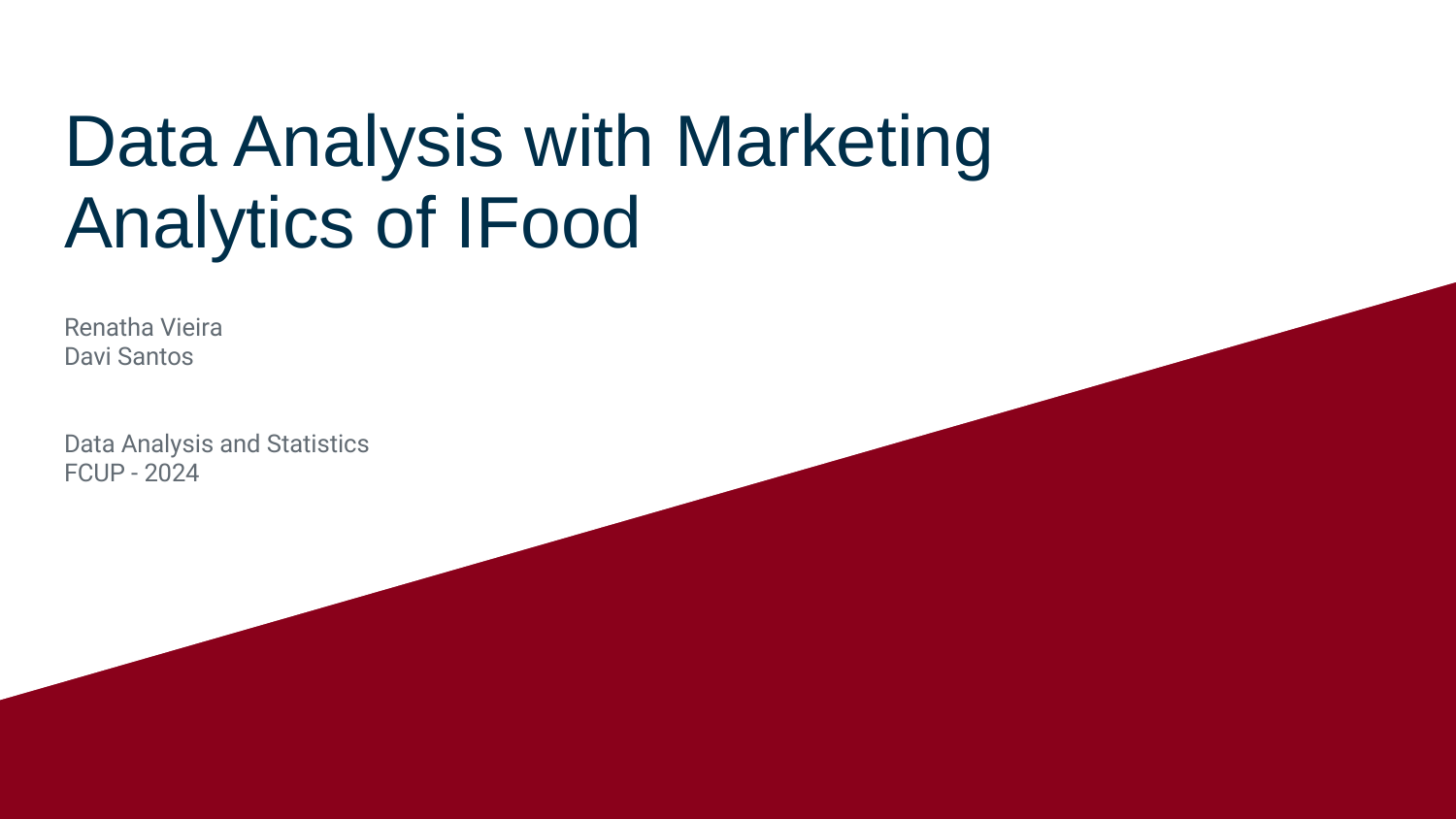

# Data Analysis with Marketing
Analytics of IFood

Renatha Vieira
Davi Santos

Data Analysis and Statistics
FCUP - 2024